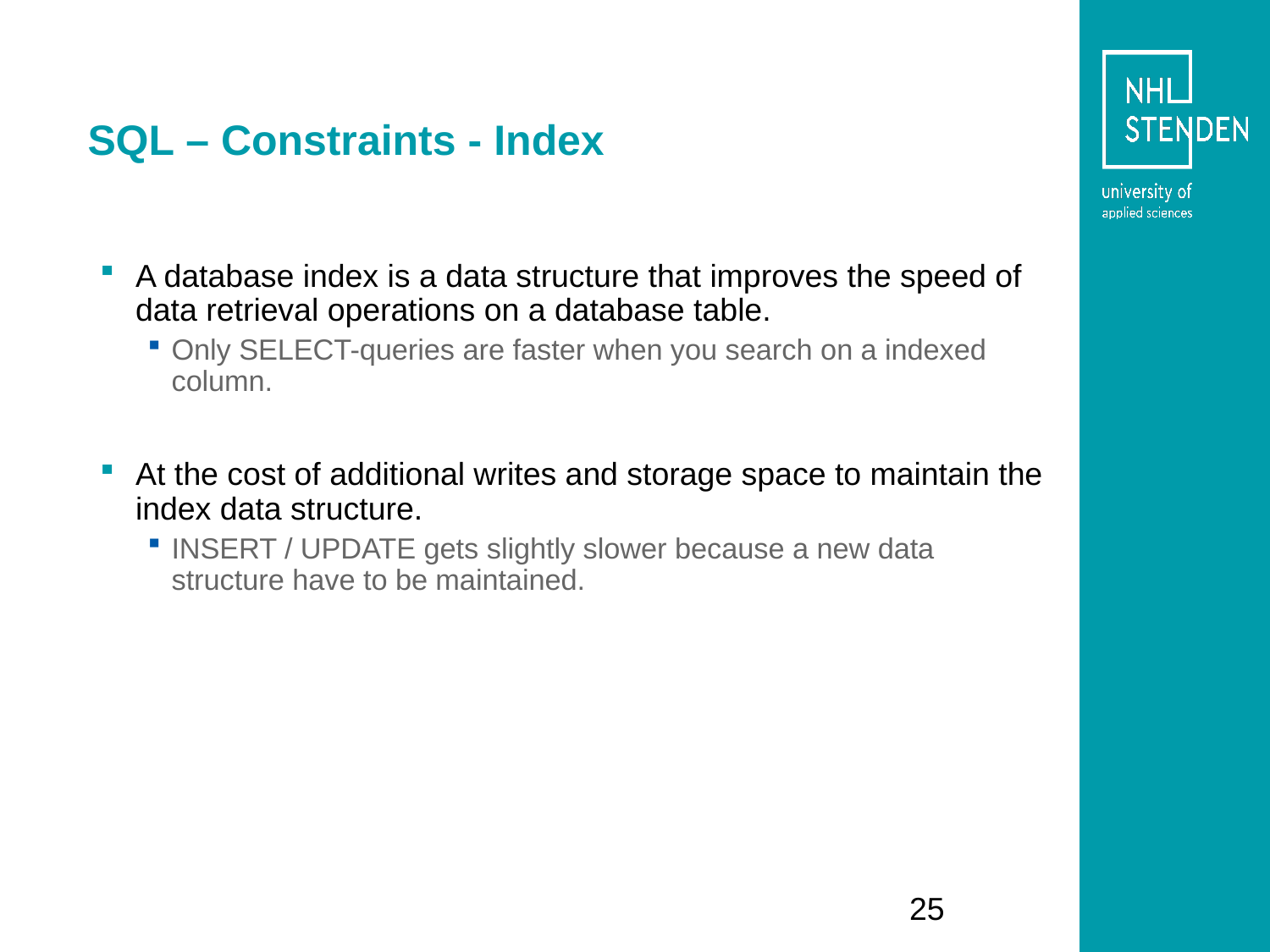

# SQL – Constraints - Index
A database index is a data structure that improves the speed of data retrieval operations on a database table.
Only SELECT-queries are faster when you search on a indexed column.

At the cost of additional writes and storage space to maintain the index data structure.
INSERT / UPDATE gets slightly slower because a new data structure have to be maintained.
25